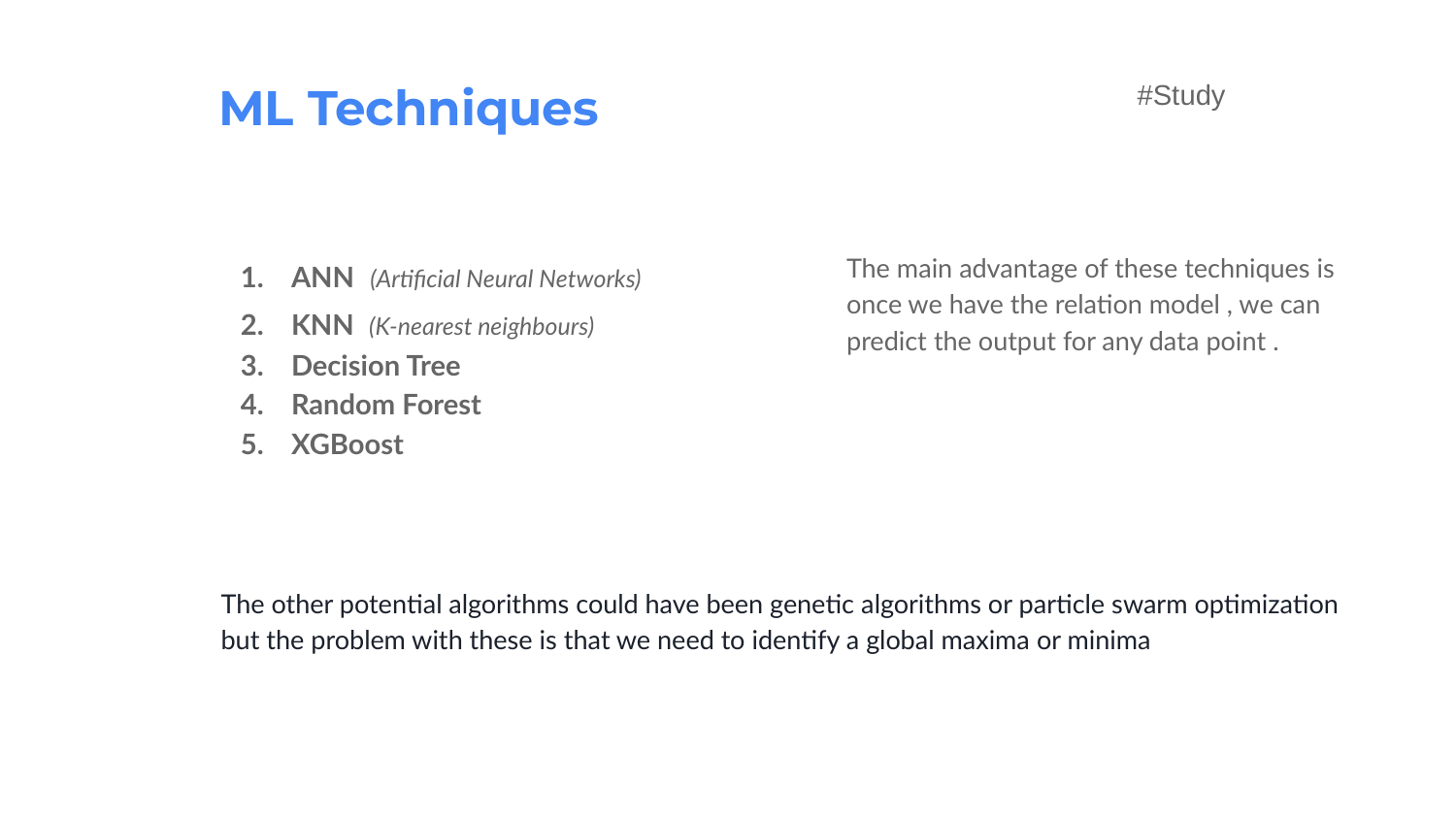

ML Techniques
#Study
ANN  (Artificial Neural Networks)
KNN  (K-nearest neighbours)
Decision Tree
Random Forest
XGBoost
The main advantage of these techniques is once we have the relation model , we can predict the output for any data point .
The other potential algorithms could have been genetic algorithms or particle swarm optimization but the problem with these is that we need to identify a global maxima or minima